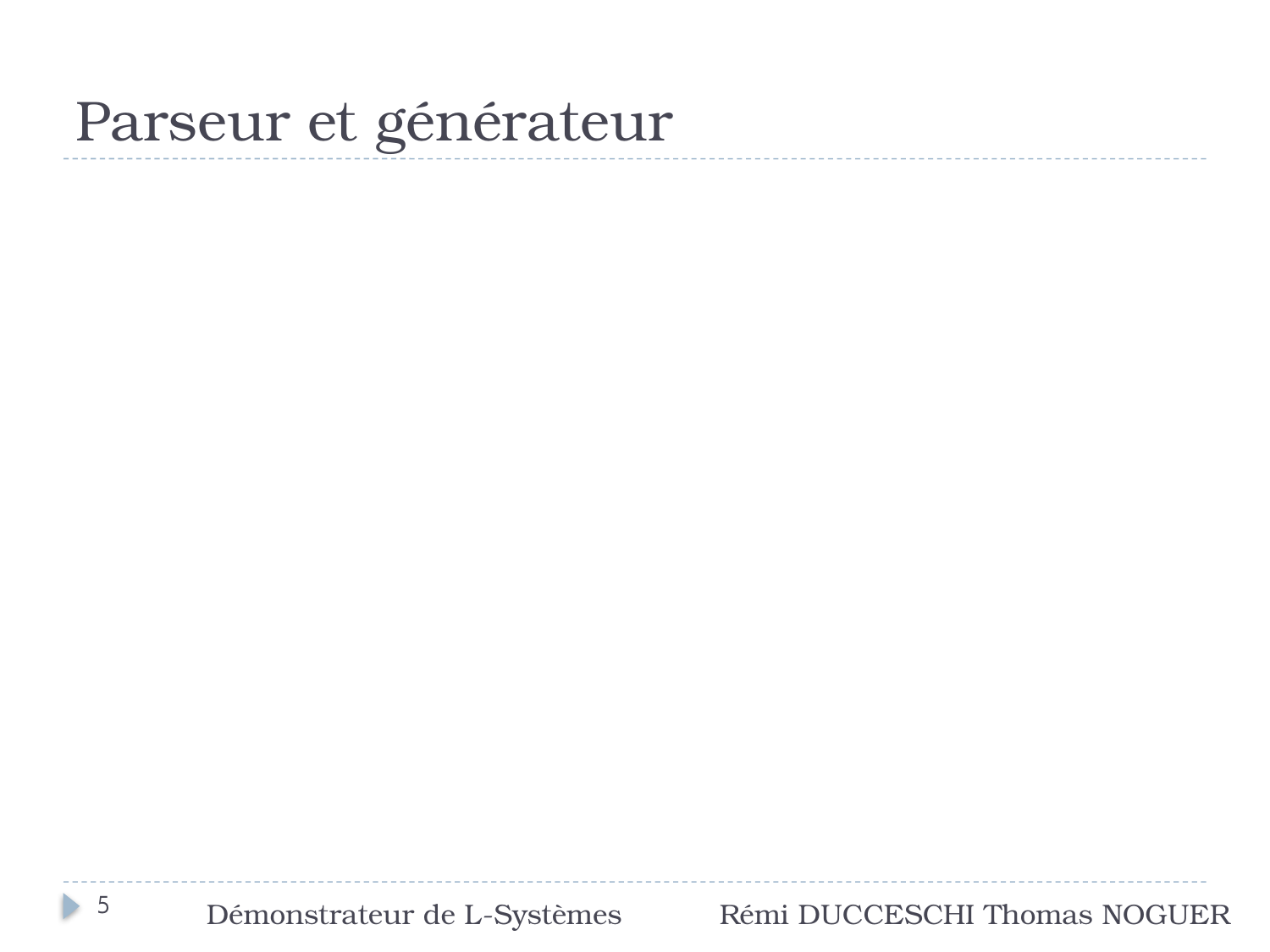

# Parseur et générateur

5
Démonstrateur de L-Systèmes
Rémi DUCCESCHI Thomas NOGUER